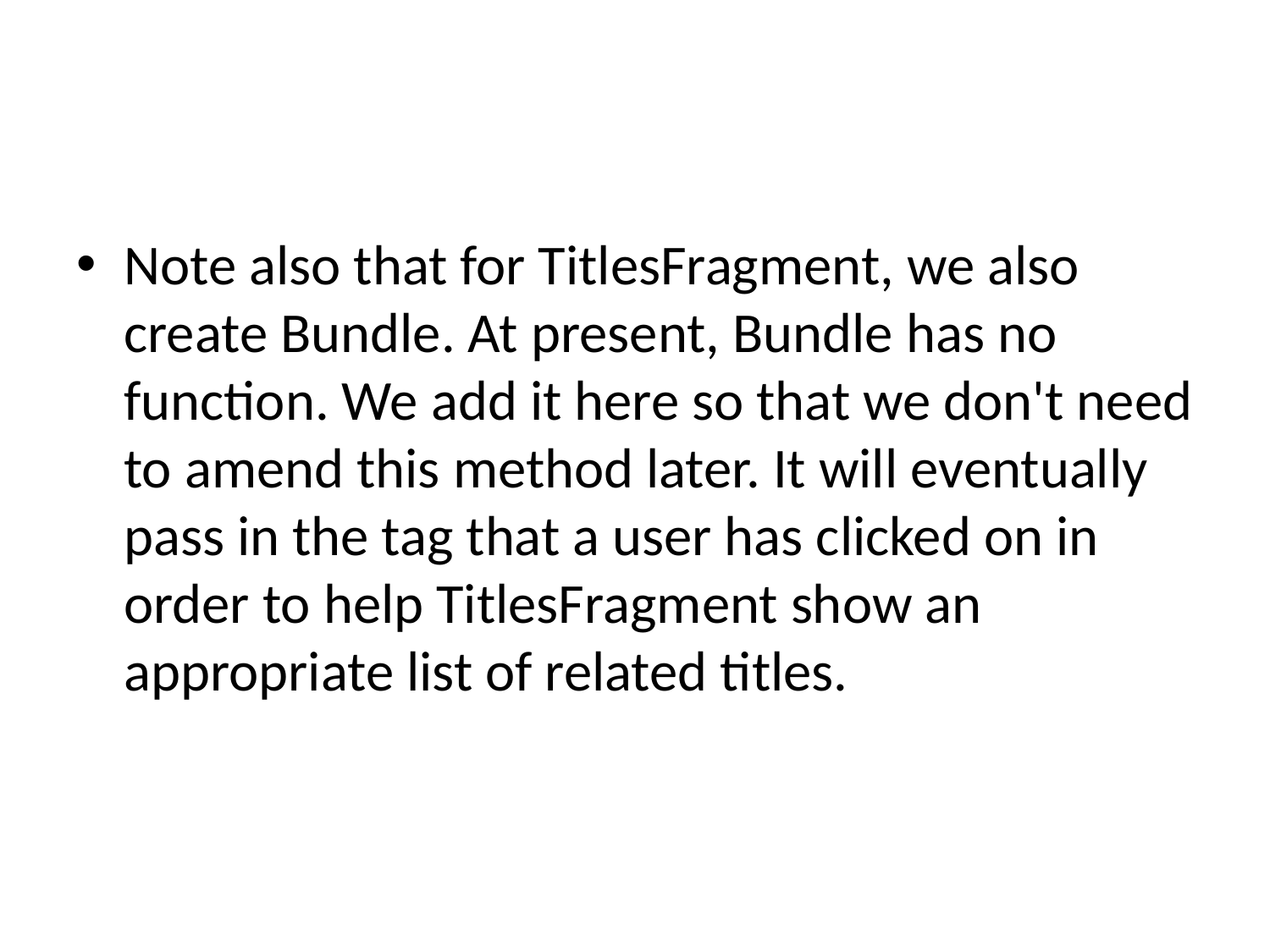

#
Note also that for TitlesFragment, we also create Bundle. At present, Bundle has no function. We add it here so that we don't need to amend this method later. It will eventually pass in the tag that a user has clicked on in order to help TitlesFragment show an appropriate list of related titles.